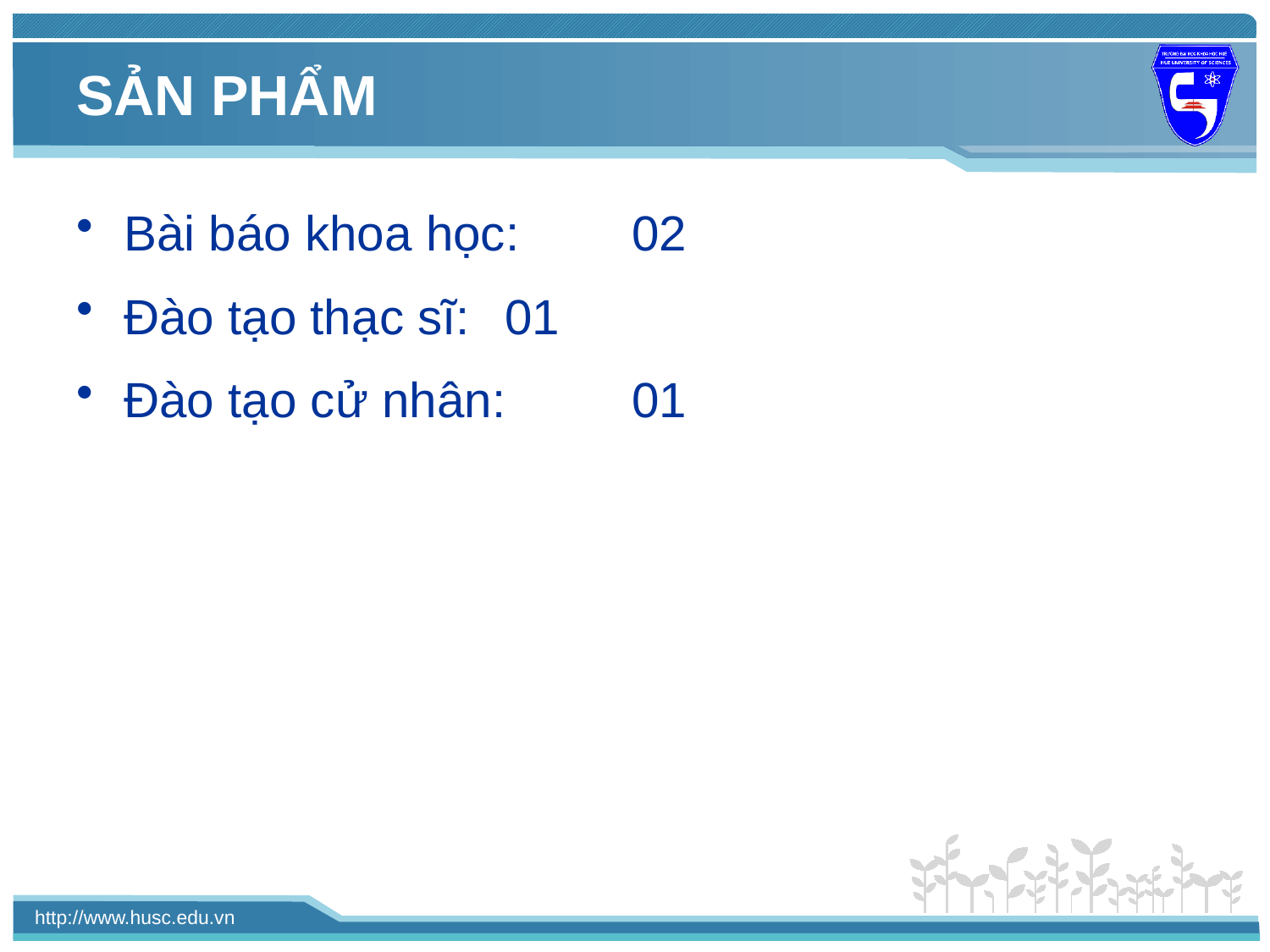

# SẢN PHẨM
Bài báo khoa học: 	02
Đào tạo thạc sĩ:	01
Đào tạo cử nhân:	01